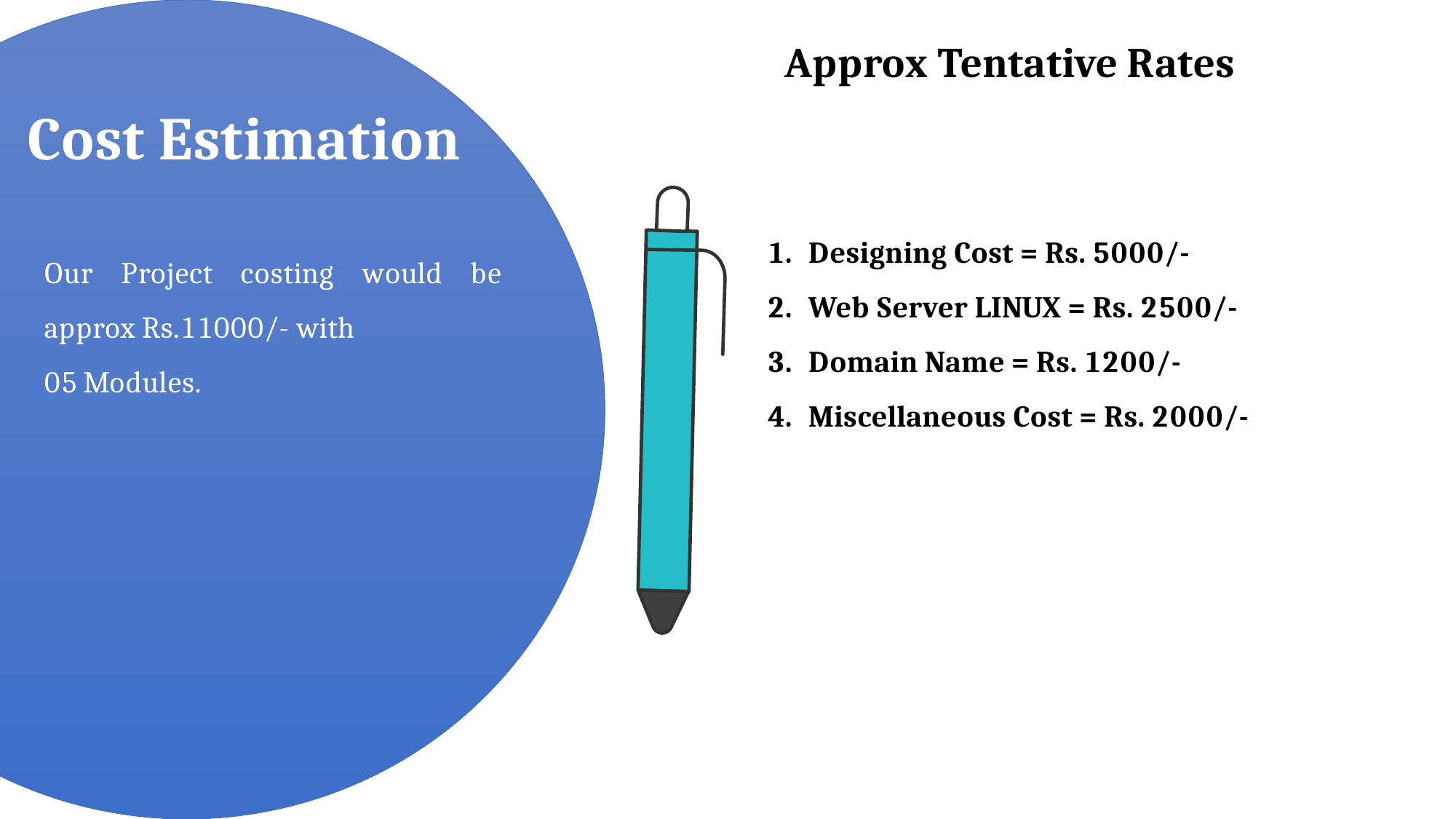

Approx Tentative Rates
Cost Estimation

Designing Cost = Rs. 5000/-
Web Server LINUX = Rs. 2500/-
Domain Name = Rs. 1200/-
Miscellaneous Cost = Rs. 2000/-

Our Project costing would be approx Rs.11000/- with
05 Modules.